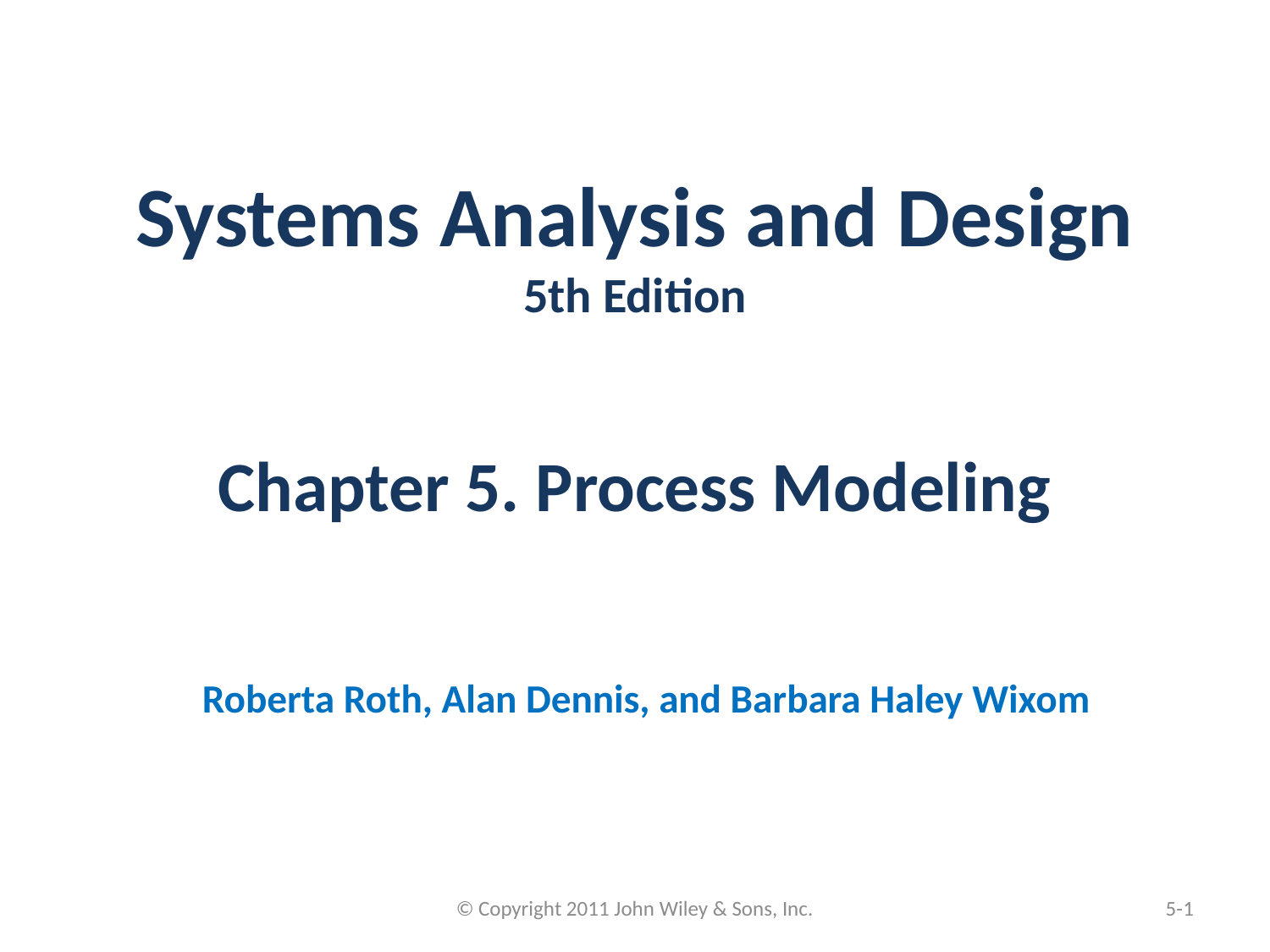

# Systems Analysis and Design 5th Edition Chapter 5. Process Modeling
Roberta Roth, Alan Dennis, and Barbara Haley Wixom
© Copyright 2011 John Wiley & Sons, Inc.
5-1